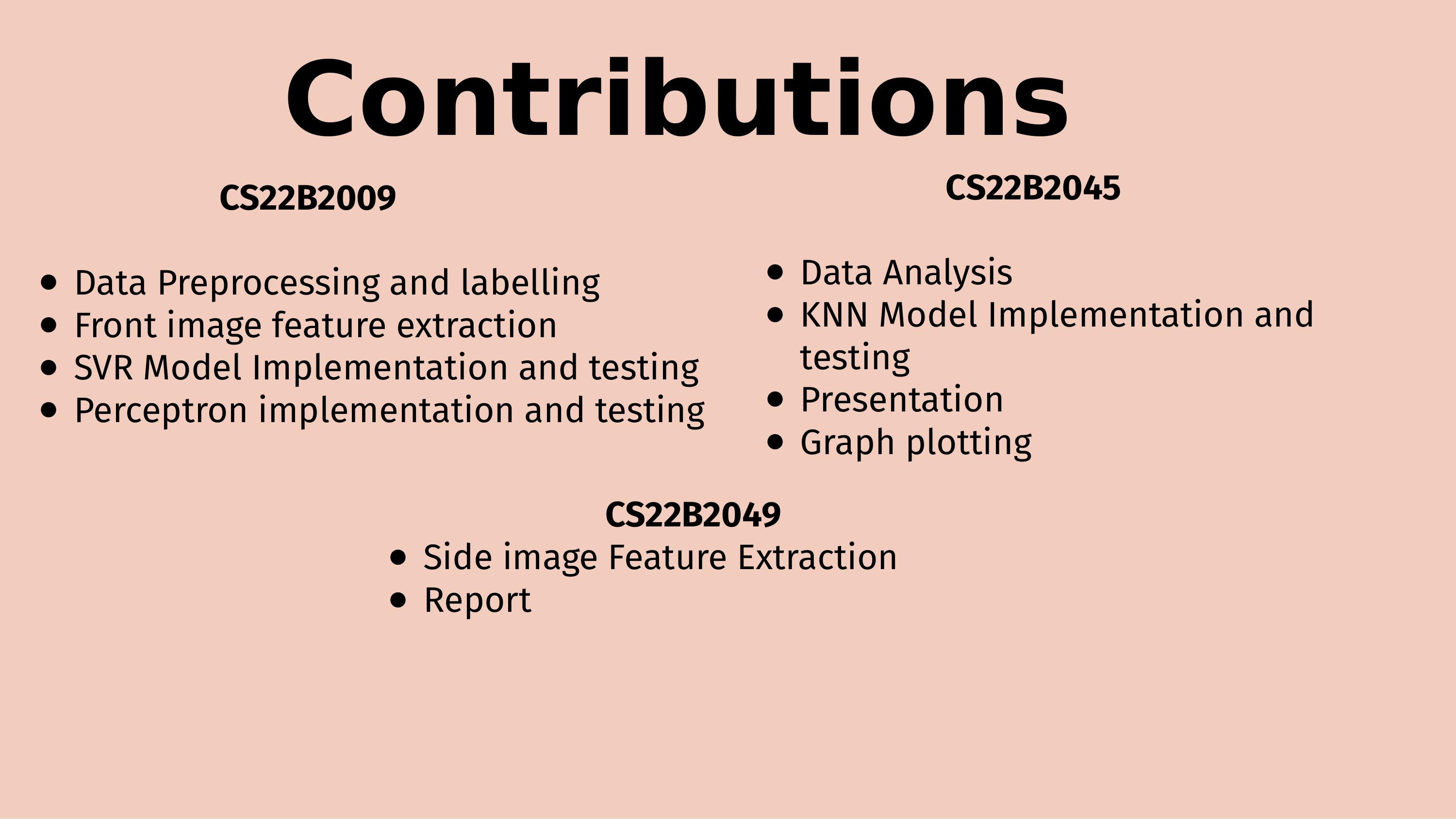

# Contributions
CS22B2045

Data Analysis
KNN Model Implementation and testing
Presentation
Graph plotting
CS22B2009

Data Preprocessing and labelling
Front image feature extraction
SVR Model Implementation and testing
Perceptron implementation and testing

CS22B2049
Side image Feature Extraction
Report